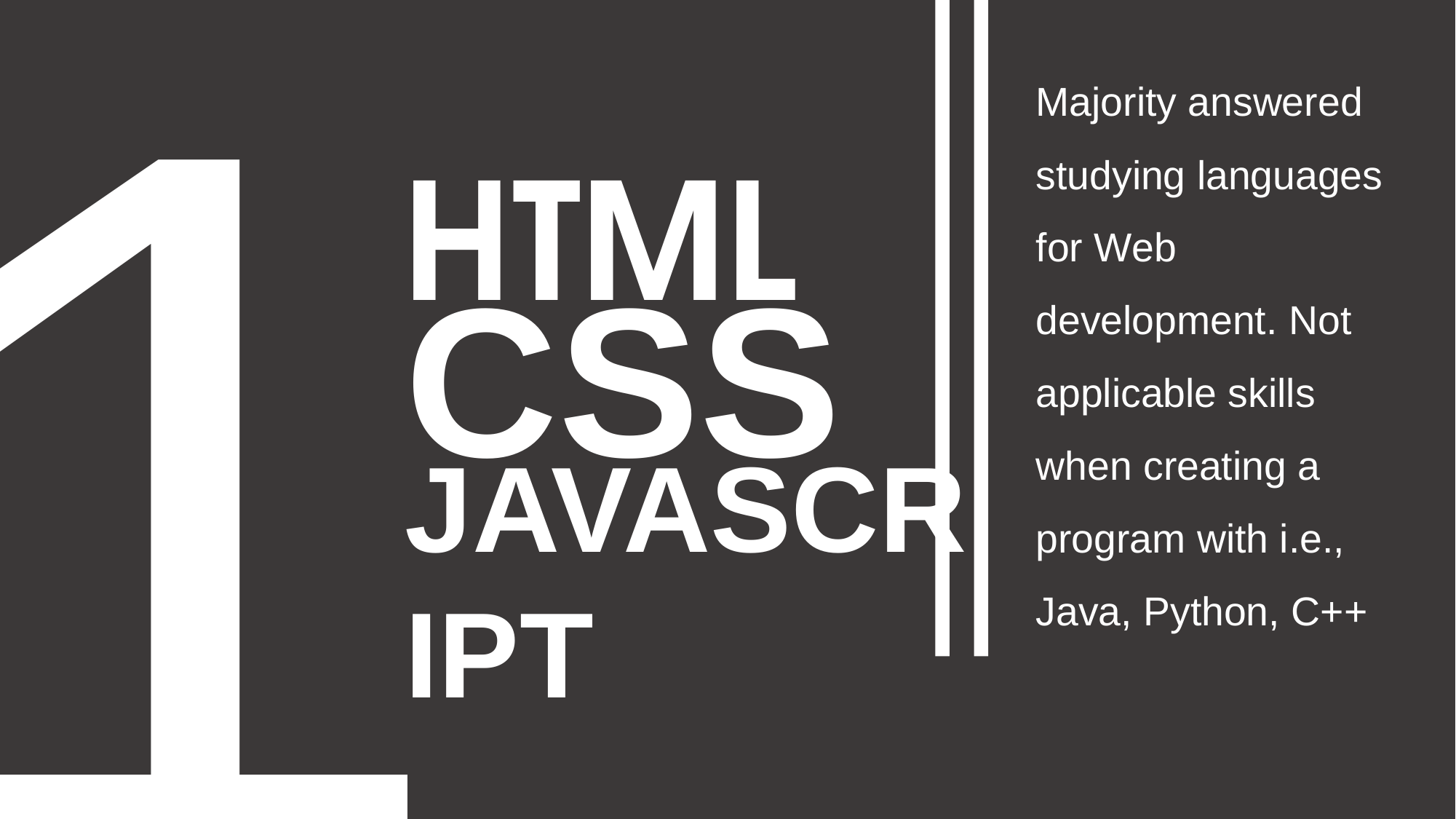

1

Majority answered studying languages for Web development. Not applicable skills when creating a program with i.e., Java, Python, C++
HTML
CSS
JAVASCRIPT